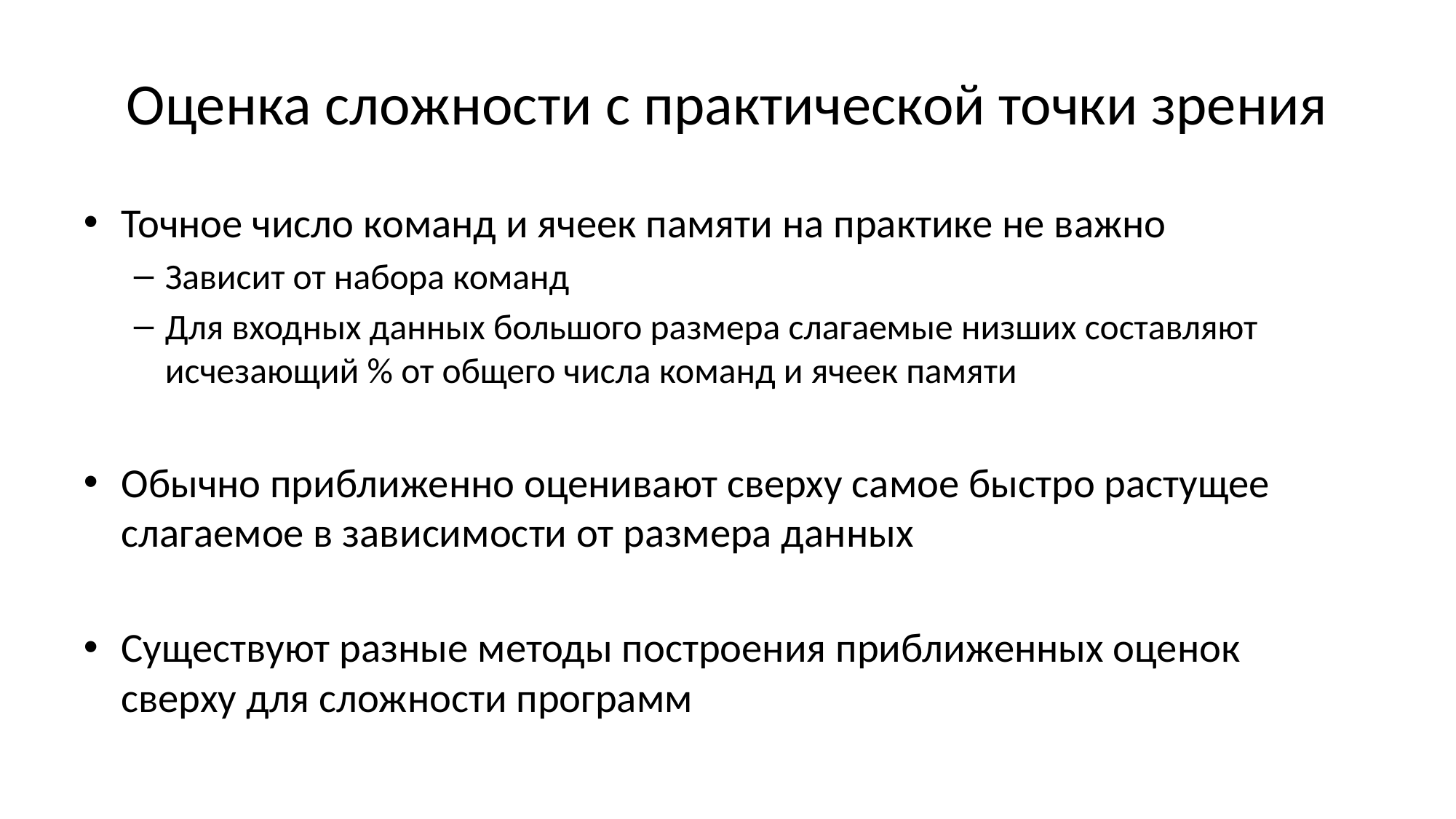

# Оценка сложности с практической точки зрения
Точное число команд и ячеек памяти на практике не важно
Зависит от набора команд
Для входных данных большого размера слагаемые низших составляют исчезающий % от общего числа команд и ячеек памяти

Обычно приближенно оценивают сверху самое быстро растущее слагаемое в зависимости от размера данных

Существуют разные методы построения приближенных оценок  сверху для сложности программ